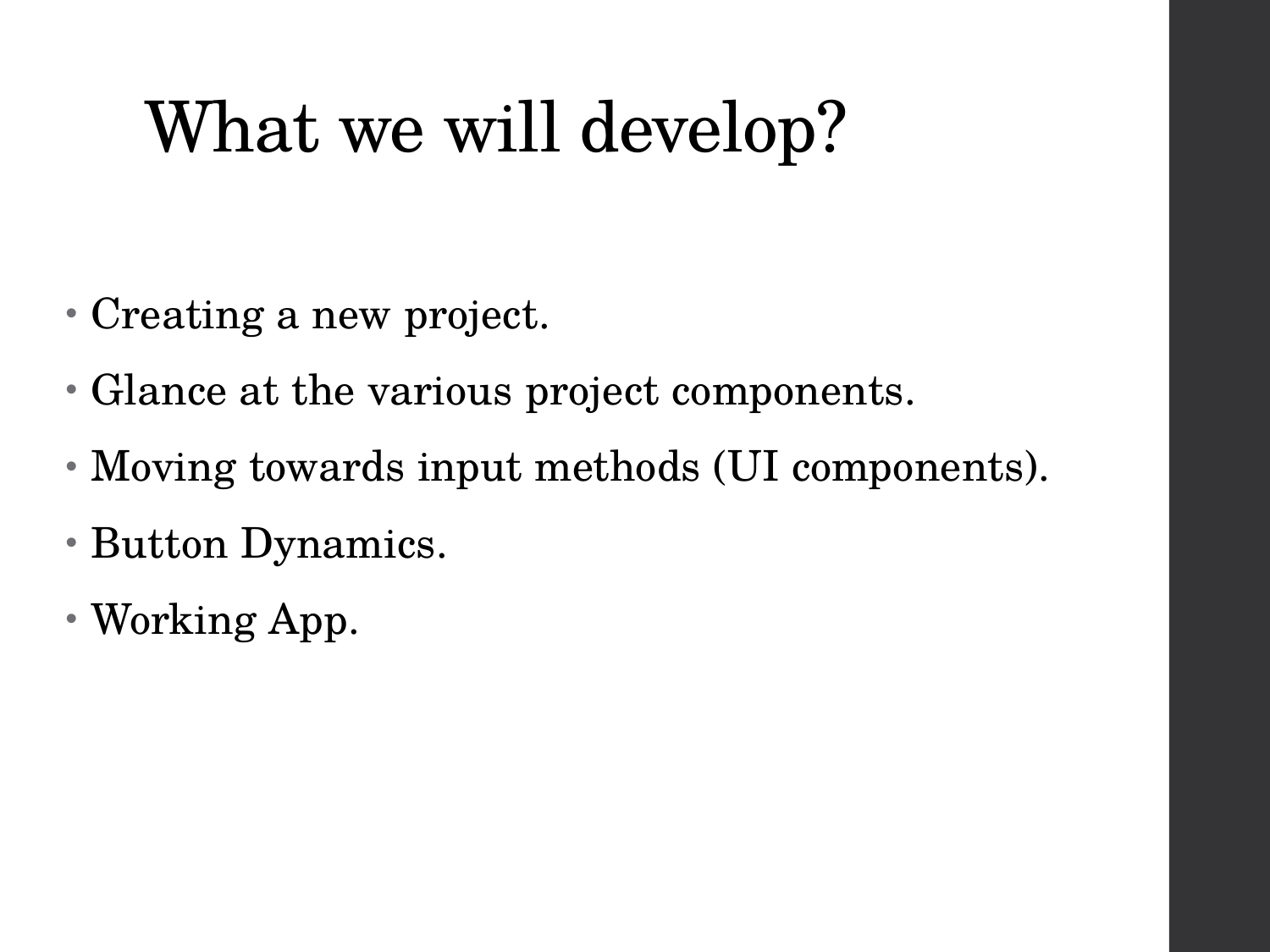

# What we will develop?
Creating a new project.
Glance at the various project components.
Moving towards input methods (UI components).
Button Dynamics.
Working App.